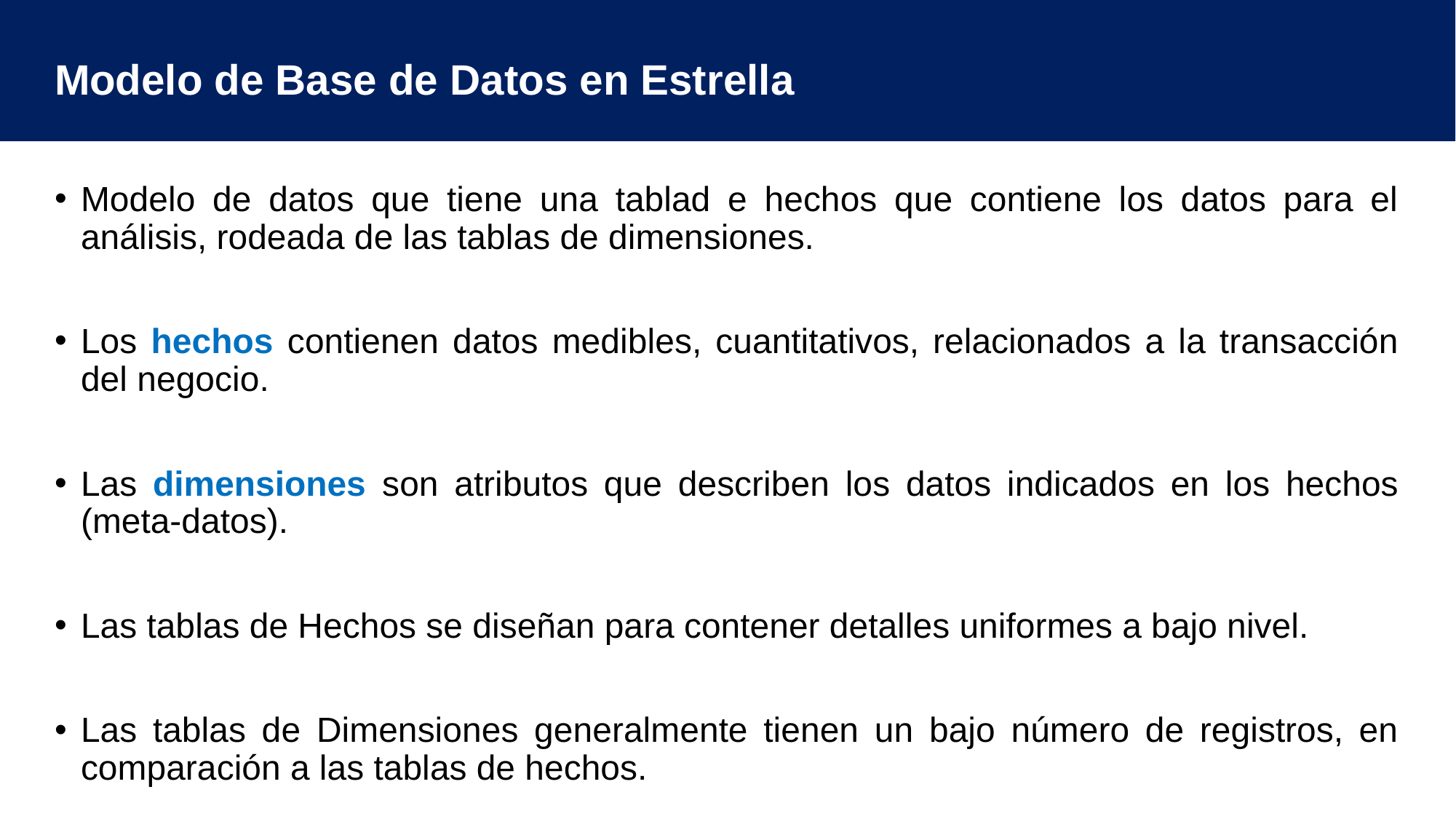

# Modelo de Base de Datos en Estrella
Modelo de datos que tiene una tablad e hechos que contiene los datos para el análisis, rodeada de las tablas de dimensiones.

Los hechos contienen datos medibles, cuantitativos, relacionados a la transacción del negocio.

Las dimensiones son atributos que describen los datos indicados en los hechos (meta-datos).

Las tablas de Hechos se diseñan para contener detalles uniformes a bajo nivel.

Las tablas de Dimensiones generalmente tienen un bajo número de registros, en comparación a las tablas de hechos.